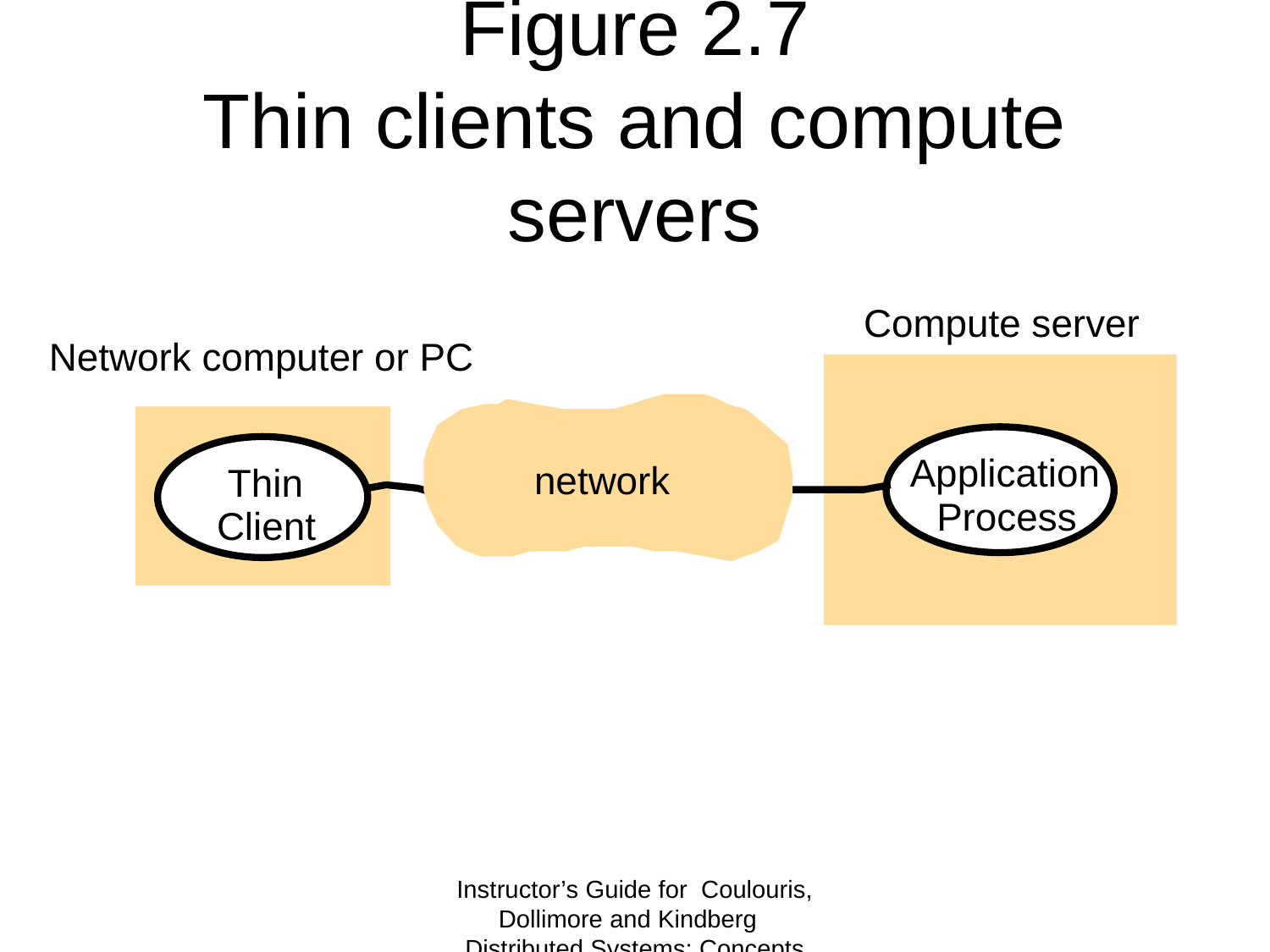

# Figure 2.7 Thin clients and compute servers
Compute server
Network computer or PC

Application
network
Thin

Process
Client
Instructor’s Guide for  Coulouris, Dollimore and Kindberg   Distributed Systems: Concepts and Design   Edn. 4
©  Pearson Education 2005